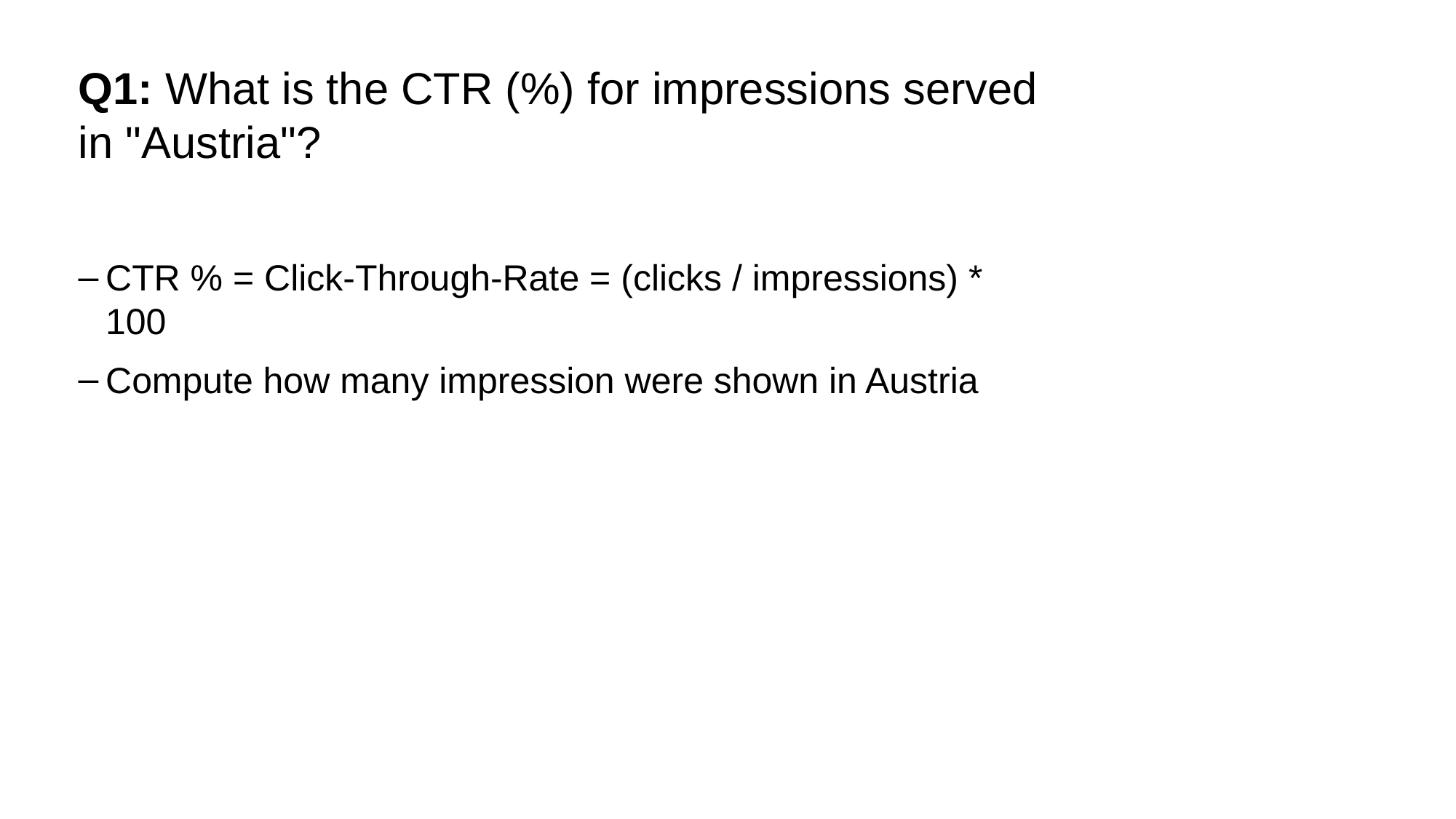

# Q1: What is the CTR (%) for impressions served in "Austria"?
CTR % = Click-Through-Rate = (clicks / impressions) * 100
Compute how many impression were shown in Austria